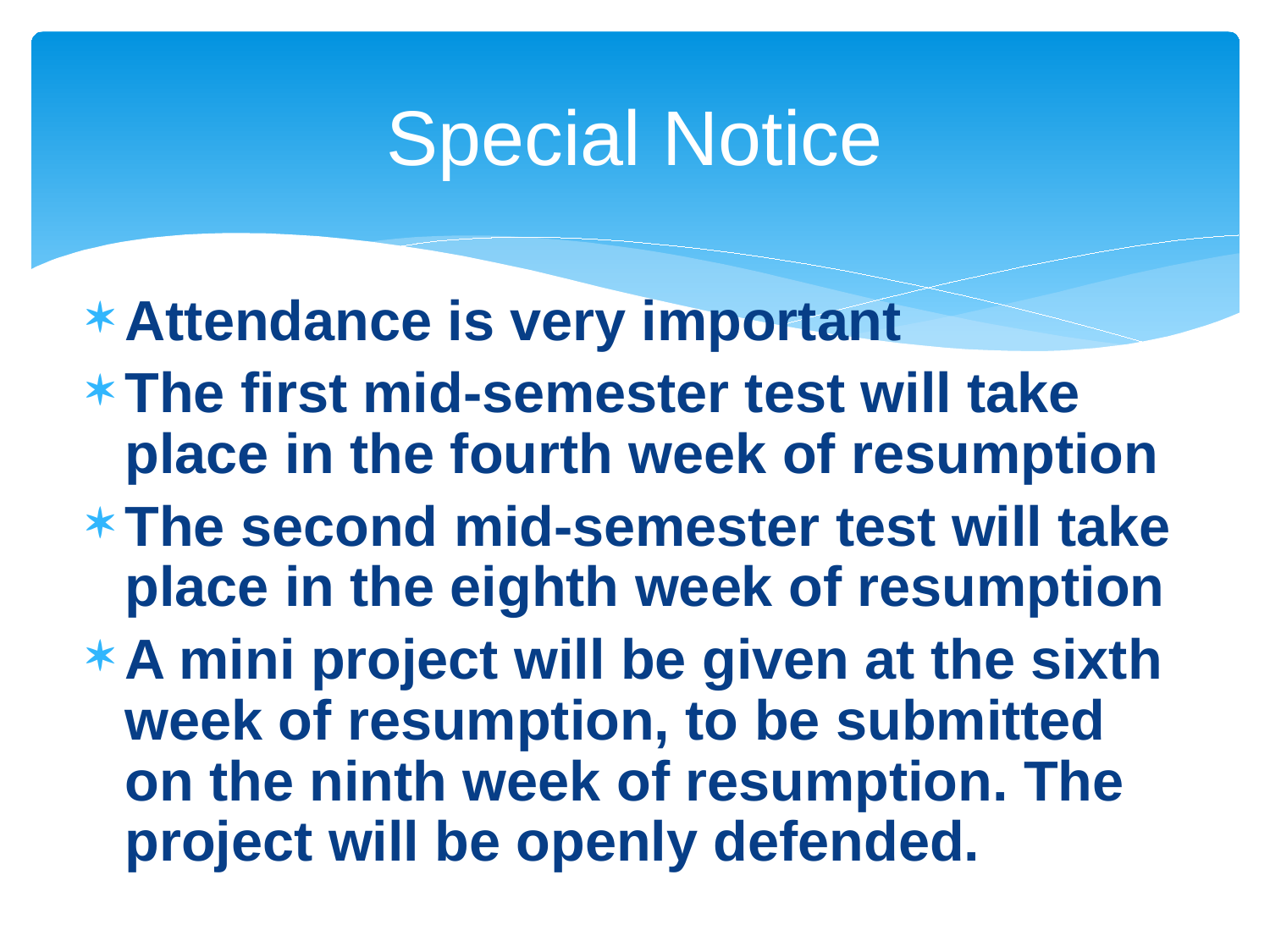

# Special Notice
Attendance is very important
The first mid-semester test will take place in the fourth week of resumption
The second mid-semester test will take place in the eighth week of resumption
A mini project will be given at the sixth week of resumption, to be submitted on the ninth week of resumption. The project will be openly defended.